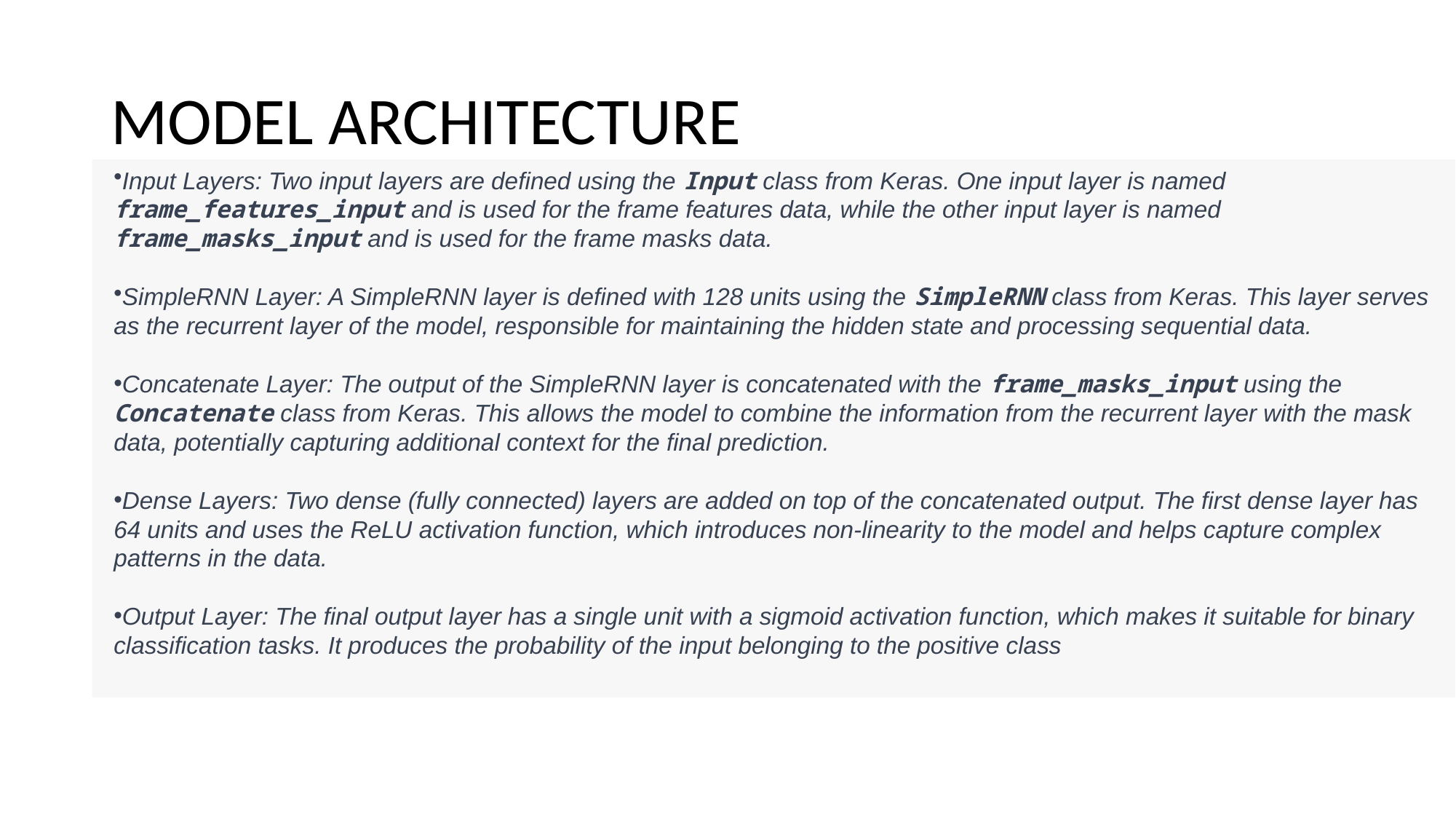

# MODEL ARCHITECTURE
Input Layers: Two input layers are defined using the Input class from Keras. One input layer is named frame_features_input and is used for the frame features data, while the other input layer is named frame_masks_input and is used for the frame masks data.

SimpleRNN Layer: A SimpleRNN layer is defined with 128 units using the SimpleRNN class from Keras. This layer serves as the recurrent layer of the model, responsible for maintaining the hidden state and processing sequential data.

Concatenate Layer: The output of the SimpleRNN layer is concatenated with the frame_masks_input using the Concatenate class from Keras. This allows the model to combine the information from the recurrent layer with the mask data, potentially capturing additional context for the final prediction.

Dense Layers: Two dense (fully connected) layers are added on top of the concatenated output. The first dense layer has 64 units and uses the ReLU activation function, which introduces non-linearity to the model and helps capture complex patterns in the data.

Output Layer: The final output layer has a single unit with a sigmoid activation function, which makes it suitable for binary classification tasks. It produces the probability of the input belonging to the positive class